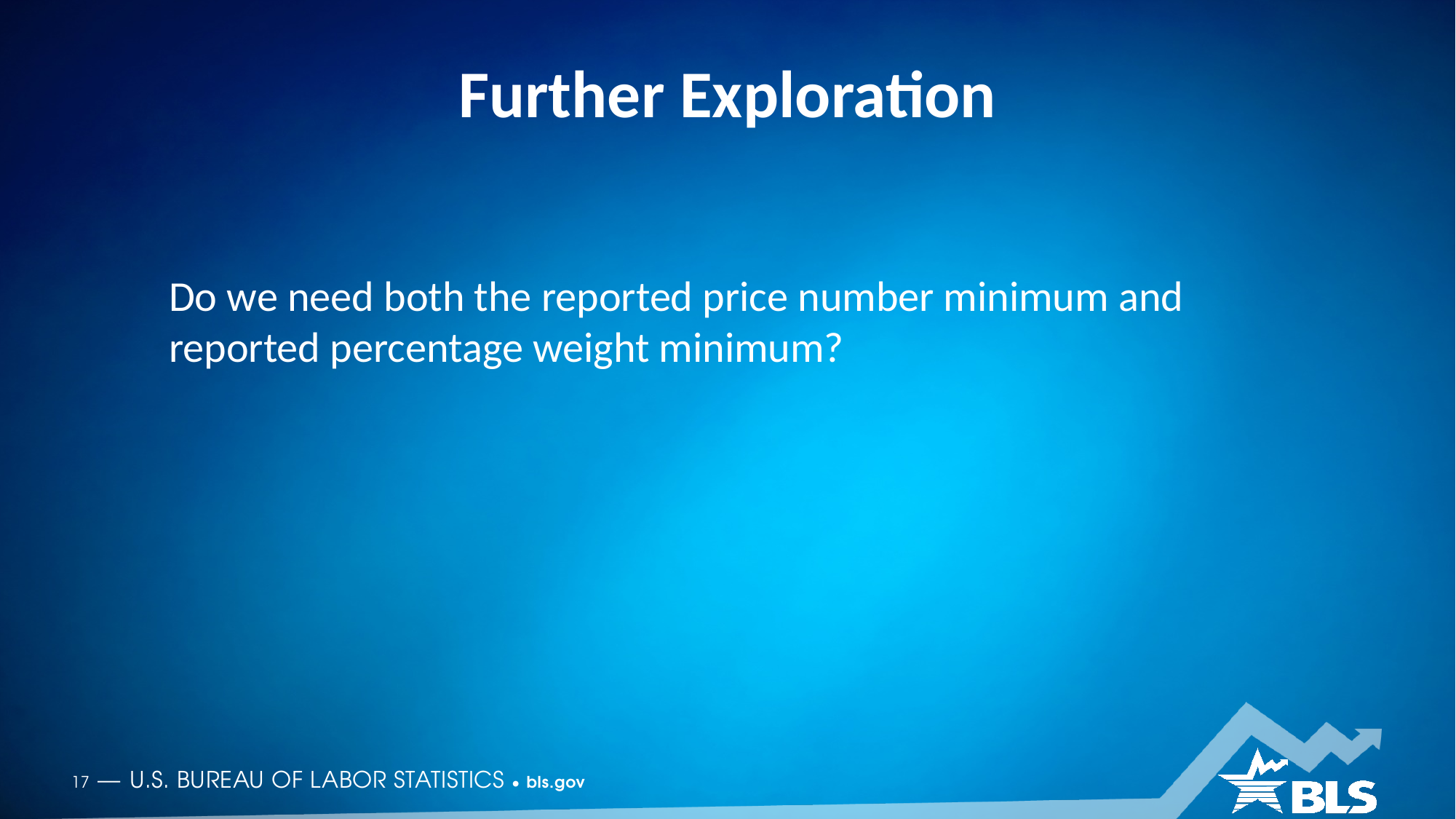

# Further Exploration
Do we need both the reported price number minimum and reported percentage weight minimum?